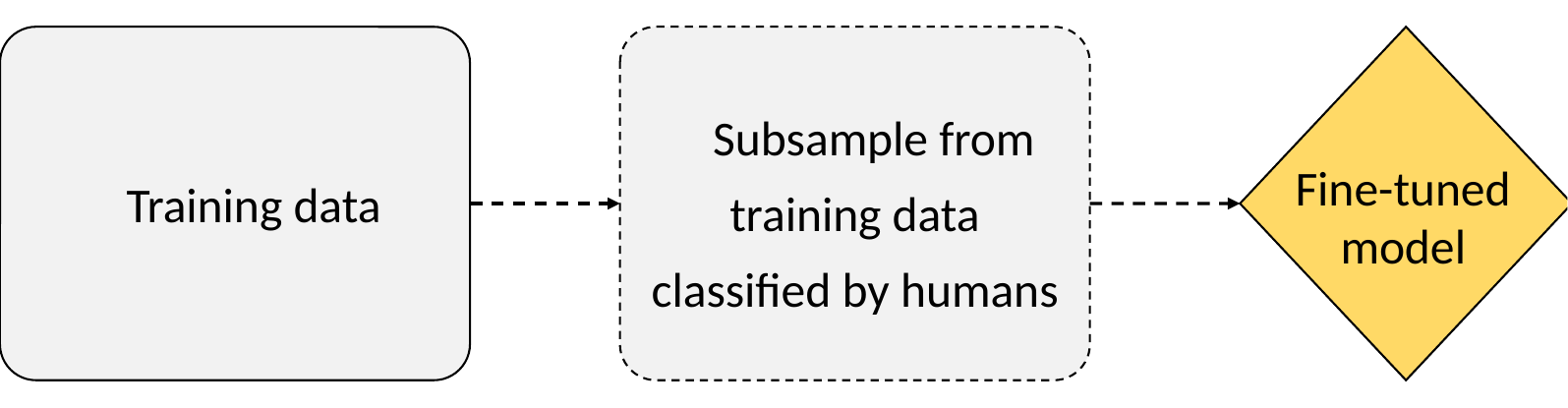

Training data
Subsample from training data classified by humans

Fine-tuned model